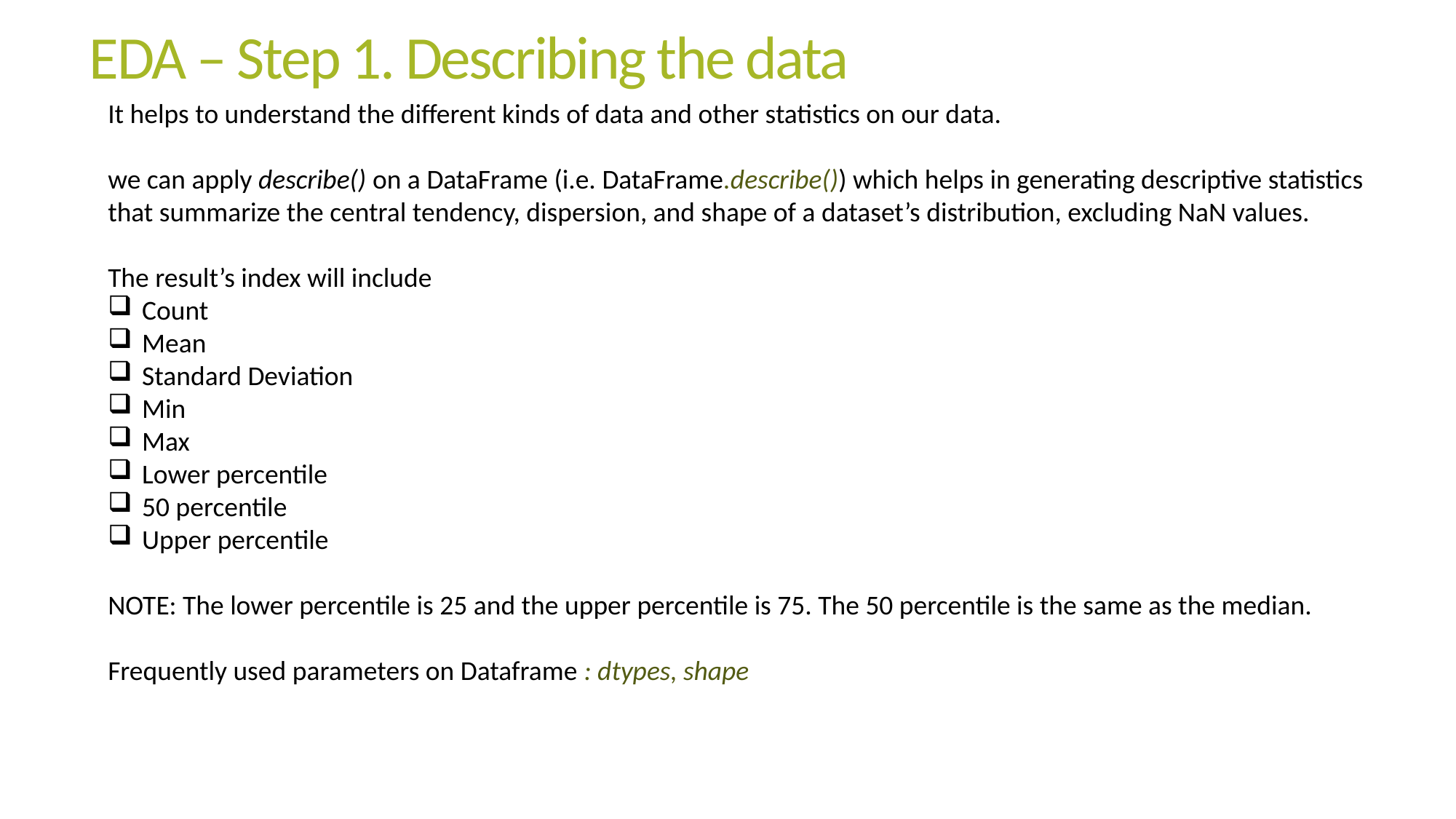

# EDA – Step 1. Describing the data
It helps to understand the different kinds of data and other statistics on our data.

we can apply describe() on a DataFrame (i.e. DataFrame.describe()) which helps in generating descriptive statistics that summarize the central tendency, dispersion, and shape of a dataset’s distribution, excluding NaN values.

The result’s index will include
Count
Mean
Standard Deviation
Min
Max
Lower percentile
50 percentile
Upper percentile

NOTE: The lower percentile is 25 and the upper percentile is 75. The 50 percentile is the same as the median.

Frequently used parameters on Dataframe : dtypes, shape